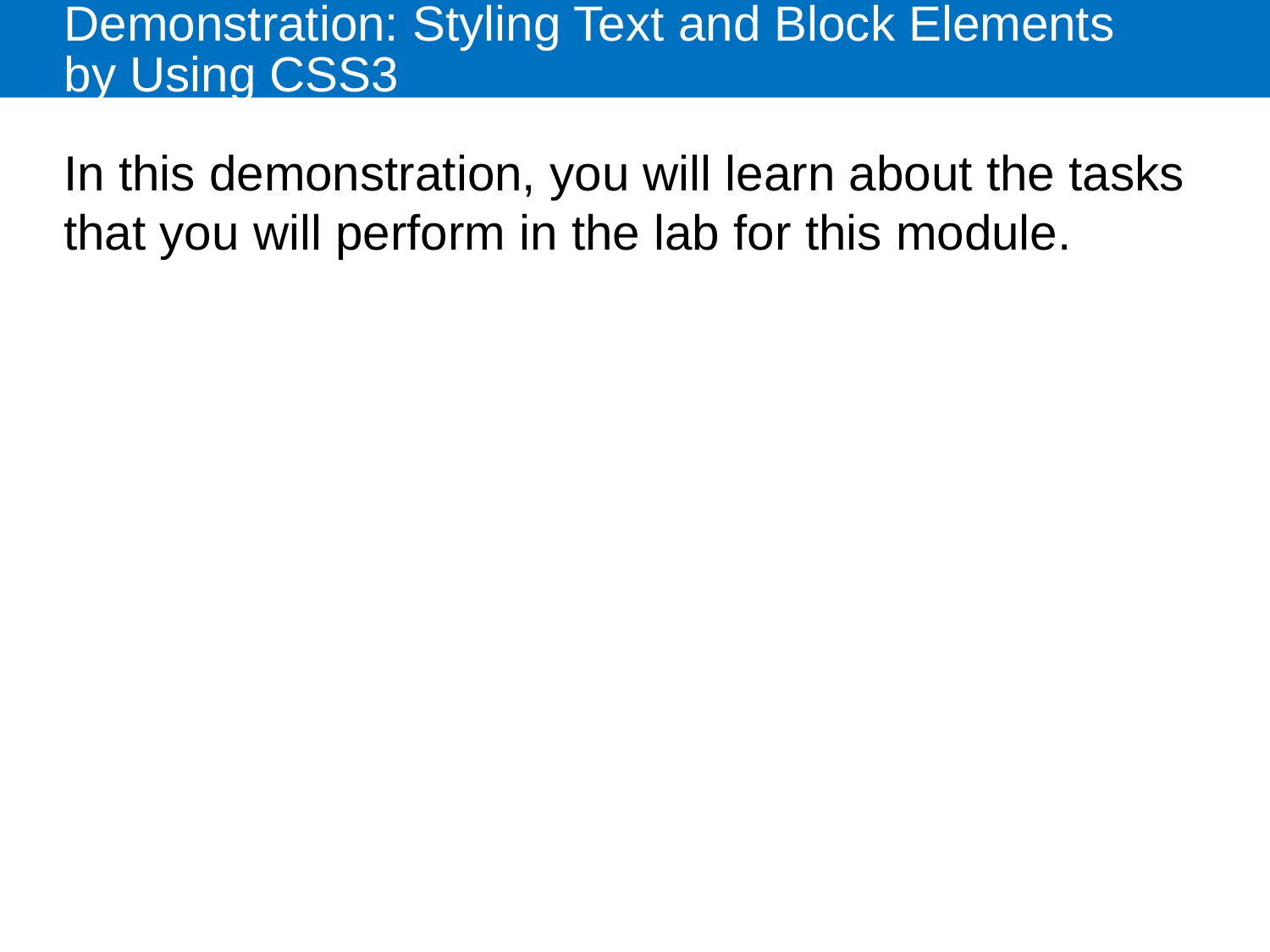

# Demonstration: Styling Text and Block Elements by Using CSS3
In this demonstration, you will learn about the tasks that you will perform in the lab for this module.